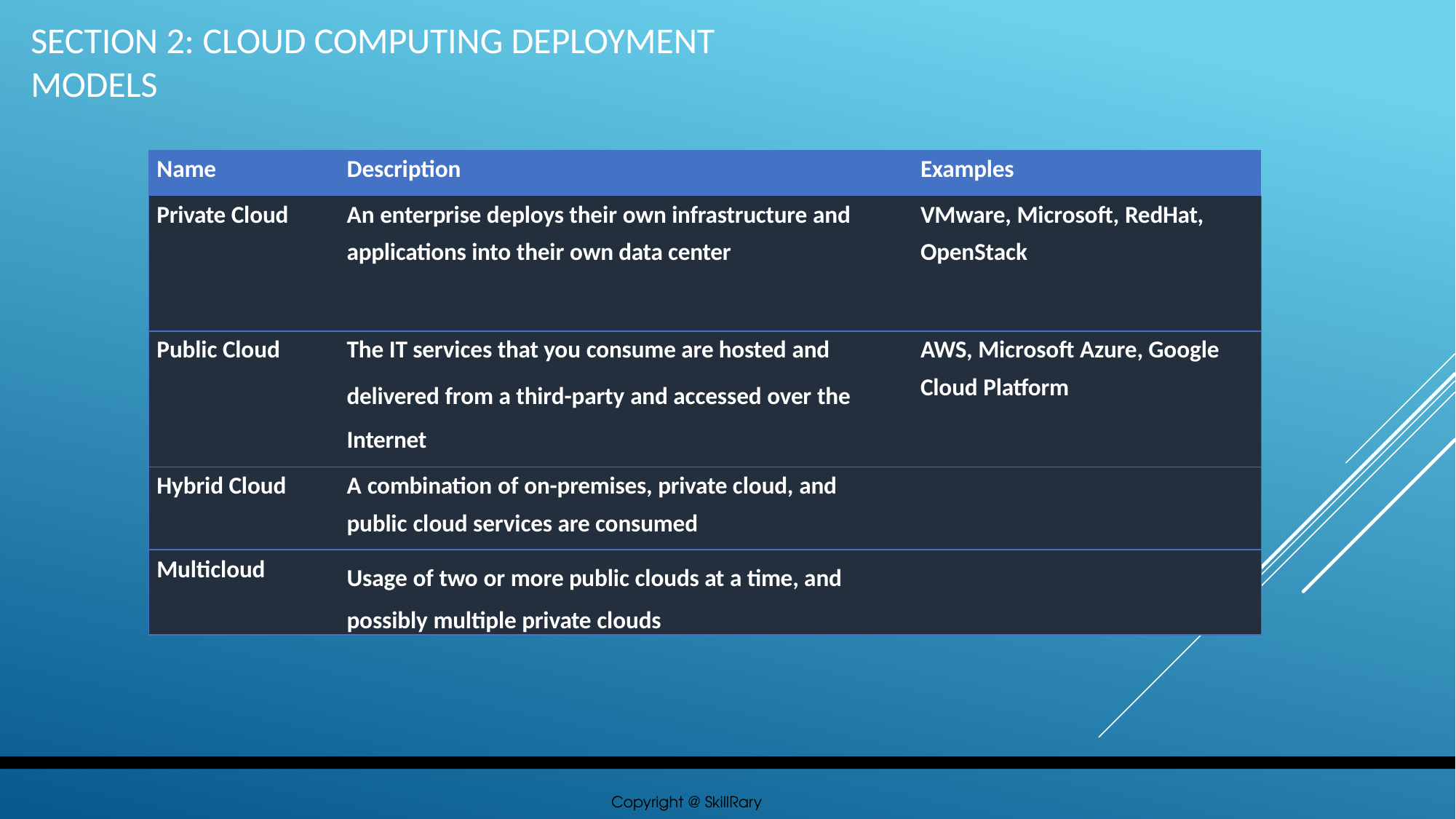

# Section 2: Cloud Computing Deployment Models
| Name | Description | Examples |
| --- | --- | --- |
| Private Cloud | An enterprise deploys their own infrastructure and applications into their own data center | VMware, Microsoft, RedHat, OpenStack |
| Public Cloud | The IT services that you consume are hosted and delivered from a third-party and accessed over the Internet | AWS, Microsoft Azure, Google Cloud Platform |
| Hybrid Cloud | A combination of on-premises, private cloud, and public cloud services are consumed |  |
| Multicloud | Usage of two or more public clouds at a time, and possibly multiple private clouds |  |